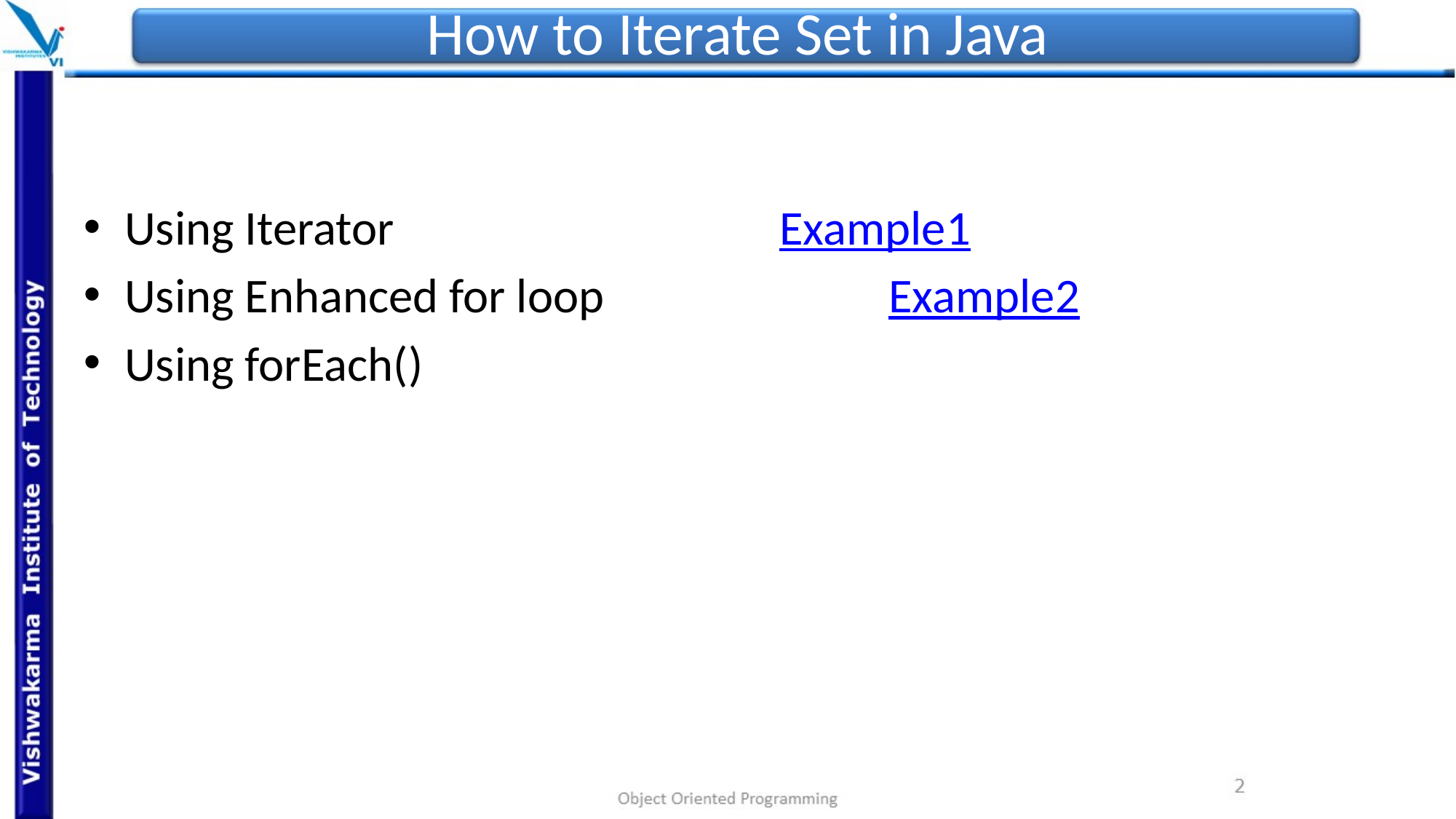

# How to Iterate Set in Java
Using Iterator               			Example1
Using Enhanced for loop 			Example2
Using forEach()